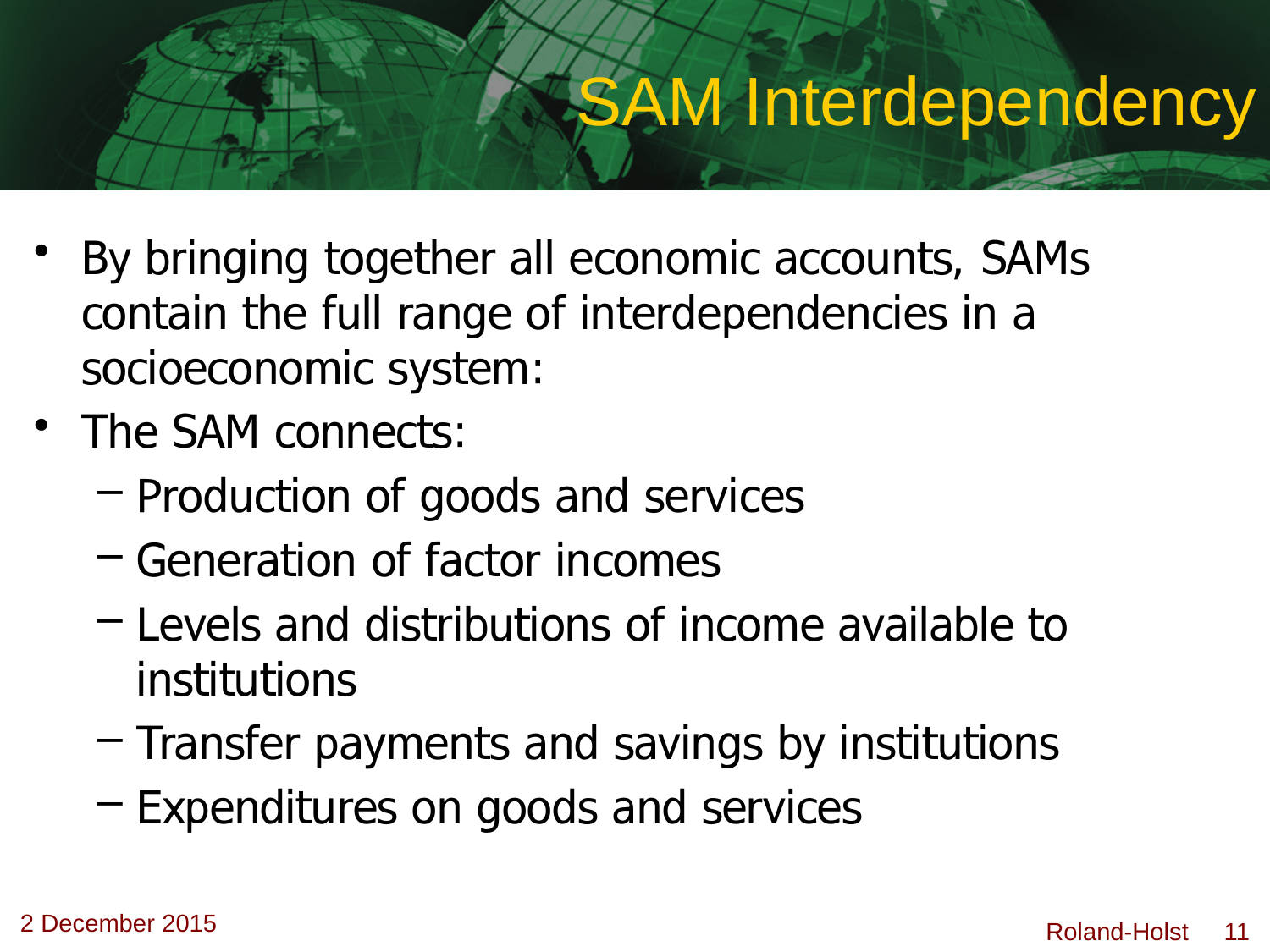

# SAM Interdependency
By bringing together all economic accounts, SAMs contain the full range of interdependencies in a socioeconomic system:
The SAM connects:
Production of goods and services
Generation of factor incomes
Levels and distributions of income available to institutions
Transfer payments and savings by institutions
Expenditures on goods and services